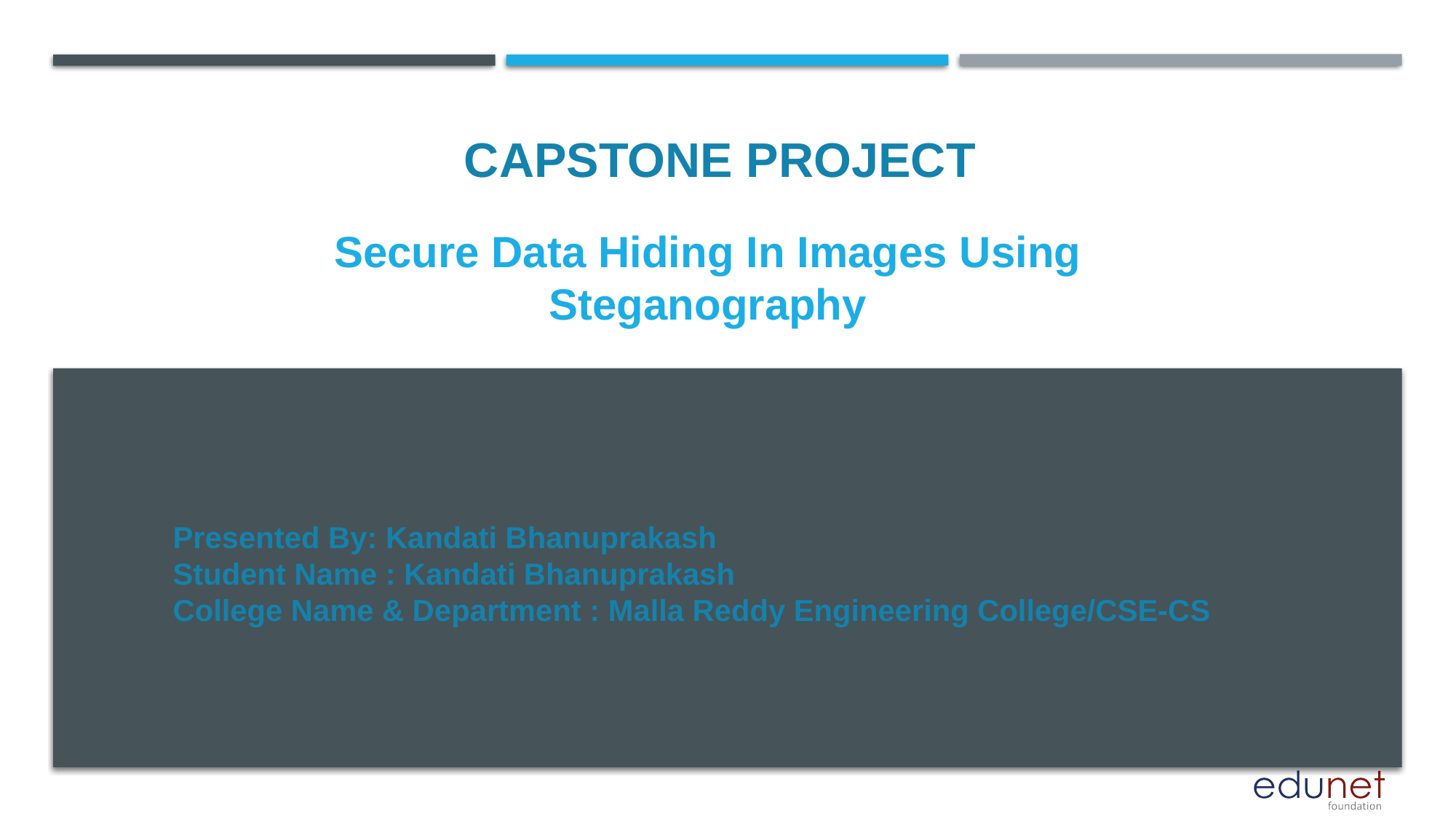

CAPSTONE PROJECT
# Secure Data Hiding In Images Using Steganography
Presented By: Kandati Bhanuprakash
Student Name : Kandati Bhanuprakash
College Name & Department : Malla Reddy Engineering College/CSE-CS